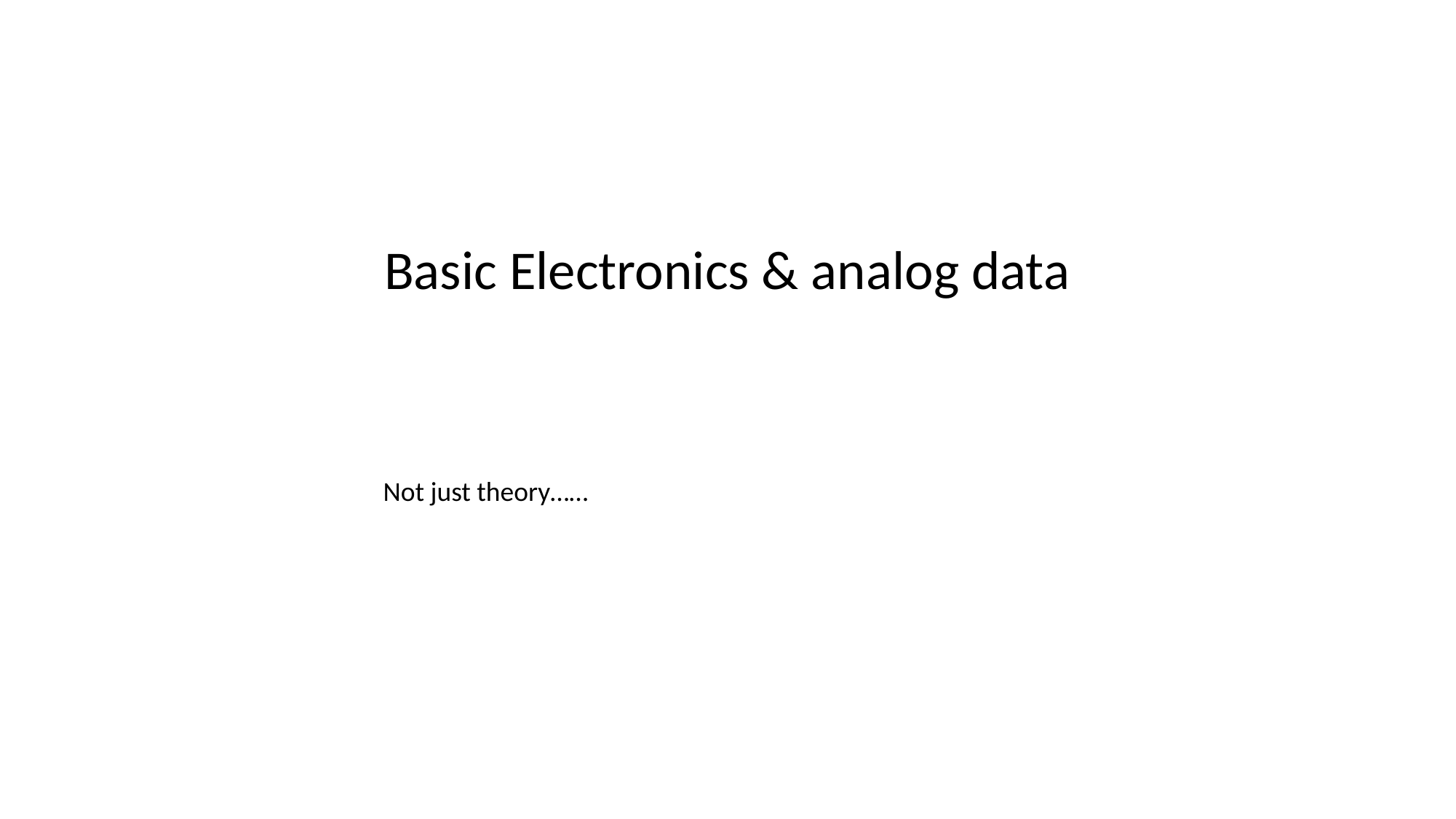

Basic Electronics & analog data
Not just theory……